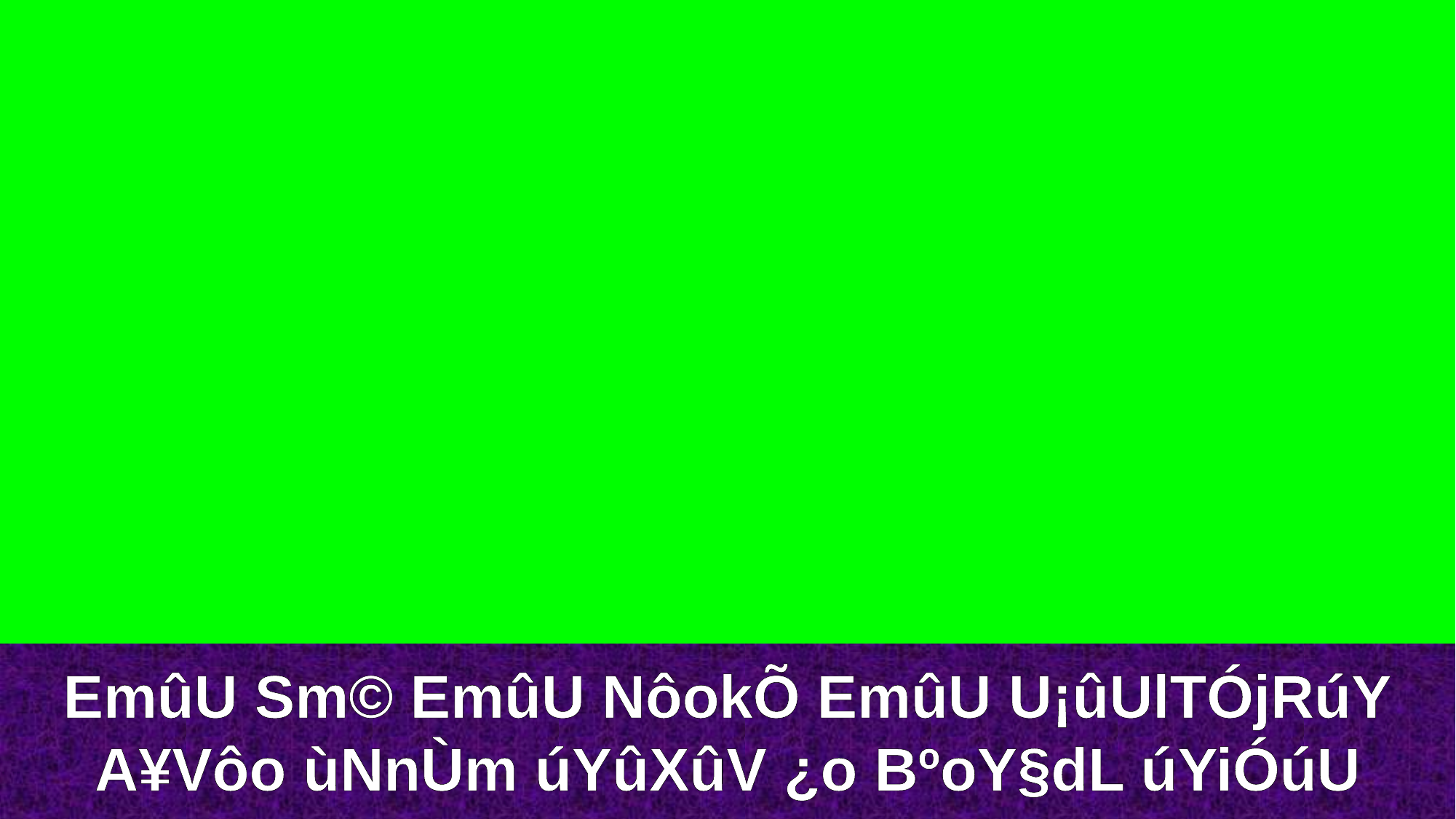

EmûU Sm© EmûU NôokÕ EmûU U¡ûUlTÓjRúY
A¥Vôo ùNnÙm úYûXûV ¿o BºoY§dL úYiÓúU